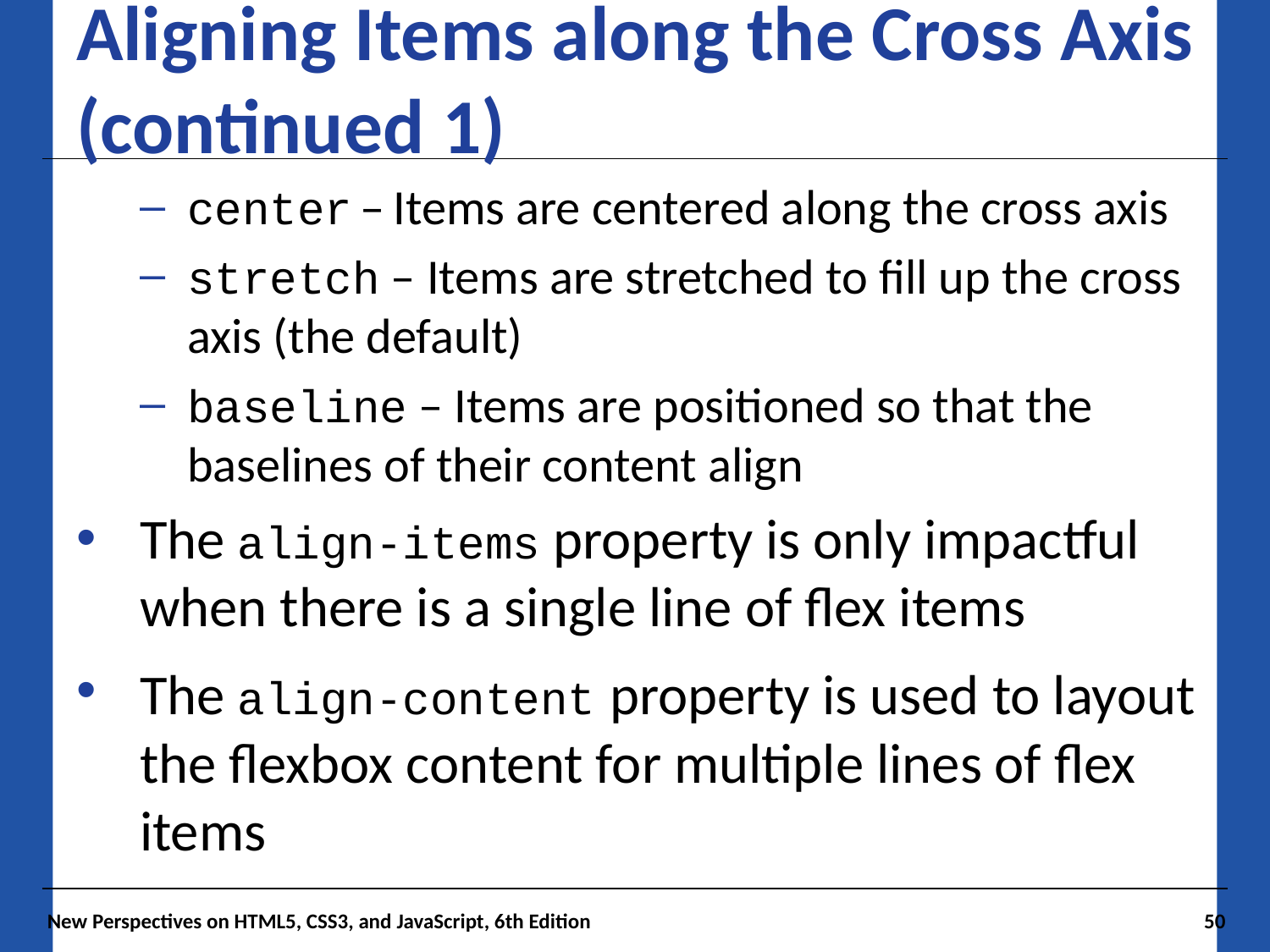

# Aligning Items along the Cross Axis (continued 1)
center – Items are centered along the cross axis
stretch – Items are stretched to fill up the cross axis (the default)
baseline – Items are positioned so that the baselines of their content align
The align-items property is only impactful when there is a single line of flex items
The align-content property is used to layout the flexbox content for multiple lines of flex items

New Perspectives on HTML5, CSS3, and JavaScript, 6th Edition
50